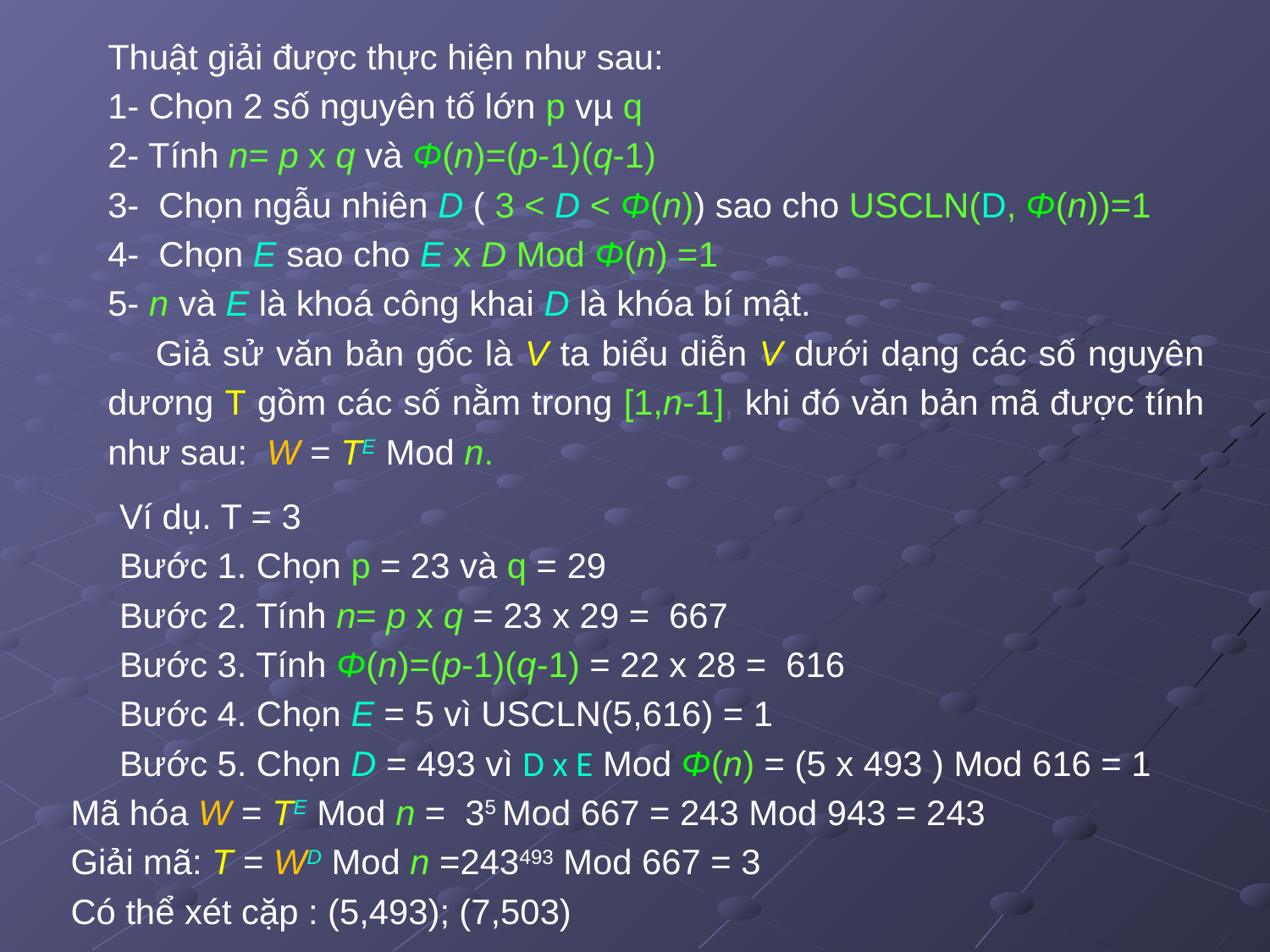

Thuật giải được thực hiện như sau:
1- Chọn 2 số nguyên tố lớn p vµ q
2- Tính n= p x q và Φ(n)=(p-1)(q-1)
3-  Chọn ngẫu nhiên D ( 3 < D < Φ(n)) sao cho USCLN(D, Φ(n))=1
4-  Chọn E sao cho E x D Mod Φ(n) =1
5- n và E là khoá công khai D là khóa bí mật.
    Giả sử văn bản gốc là V ta biểu diễn V dưới dạng các số nguyên dương T gồm các số nằm trong [1,n-1], khi đó văn bản mã được tính như sau:  W = TE Mod n.

     Ví dụ. T = 3
     Bước 1. Chọn p = 23 và q = 29
     Bước 2. Tính n= p x q = 23 x 29 =  667
     Bước 3. Tính Φ(n)=(p-1)(q-1) = 22 x 28 =  616
     Bước 4. Chọn E = 5 vì USCLN(5,616) = 1
     Bước 5. Chọn D = 493 vì D x E Mod Φ(n) = (5 x 493 ) Mod 616 = 1
Mã hóa W = TE Mod n =  35 Mod 667 = 243 Mod 943 = 243
Giải mã: T = WD Mod n =243493 Mod 667 = 3
Có thể xét cặp : (5,493); (7,503)